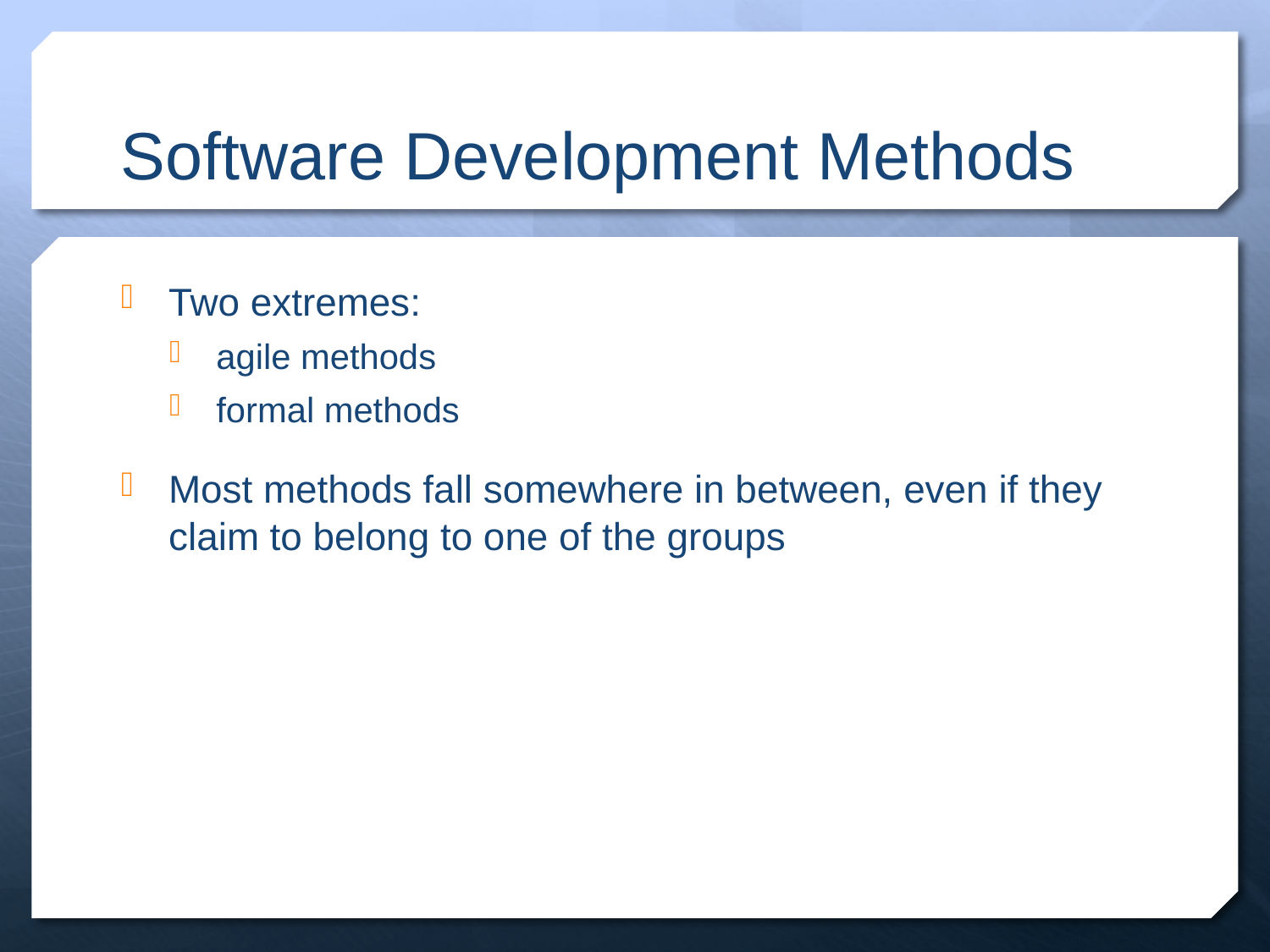

# Software Development Methods
Two extremes:
agile methods
formal methods
Most methods fall somewhere in between, even if they claim to belong to one of the groups